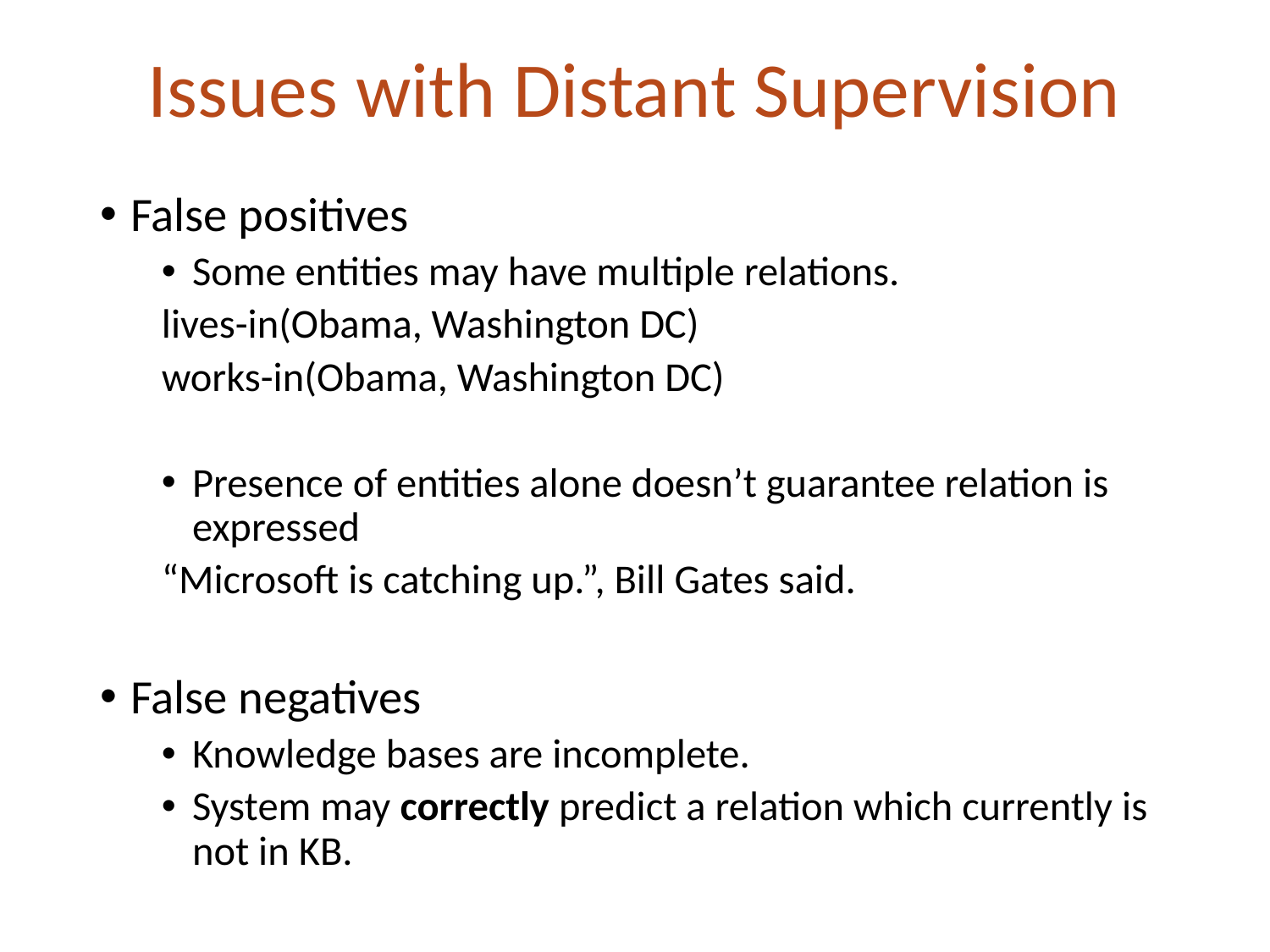

# Issues with Distant Supervision
False positives
Some entities may have multiple relations.
	lives-in(Obama, Washington DC)
	works-in(Obama, Washington DC)

Presence of entities alone doesn’t guarantee relation is expressed
	“Microsoft is catching up.”, Bill Gates said.

False negatives
Knowledge bases are incomplete.
System may correctly predict a relation which currently is not in KB.